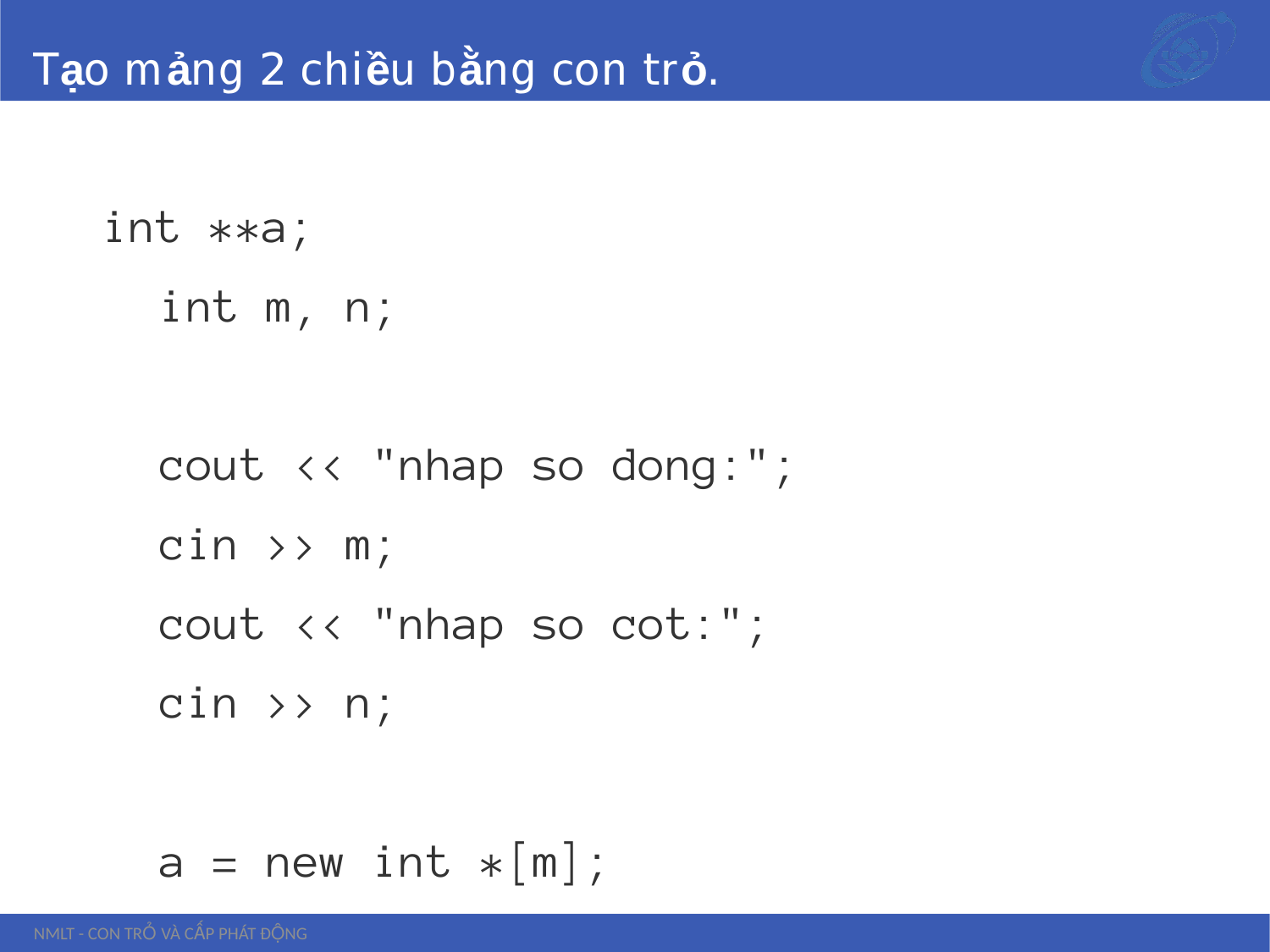

# Tạo mảng 2 chiều bằng con trỏ.

       int **a;
	int m, n;

	cout << "nhap so dong:";
	cin >> m;
	cout << "nhap so cot:";
	cin >> n;

	a = new int *[m];

	for (int i = 0; i < m; i++)
		a[i] = new int[n];
NMLT - Con trỏ và cấp phát động
35